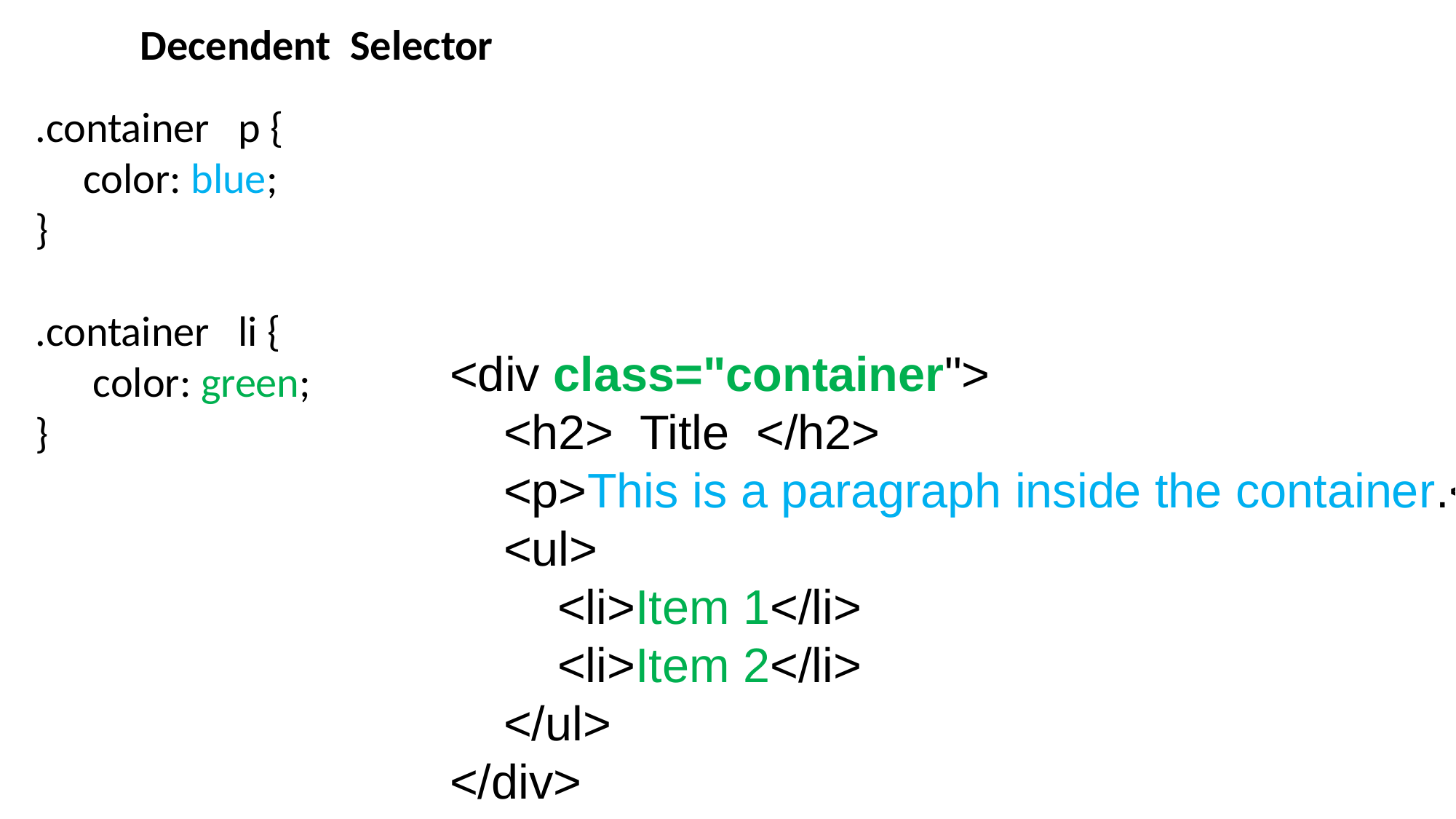

Decendent  Selector
.container   p {
     color: blue;
}

.container   li {
      color: green;
}
<div class="container">
    <h2>  Title  </h2>
    <p>This is a paragraph inside the container.</p>
    <ul>
        <li>Item 1</li>
        <li>Item 2</li>
    </ul>
</div>